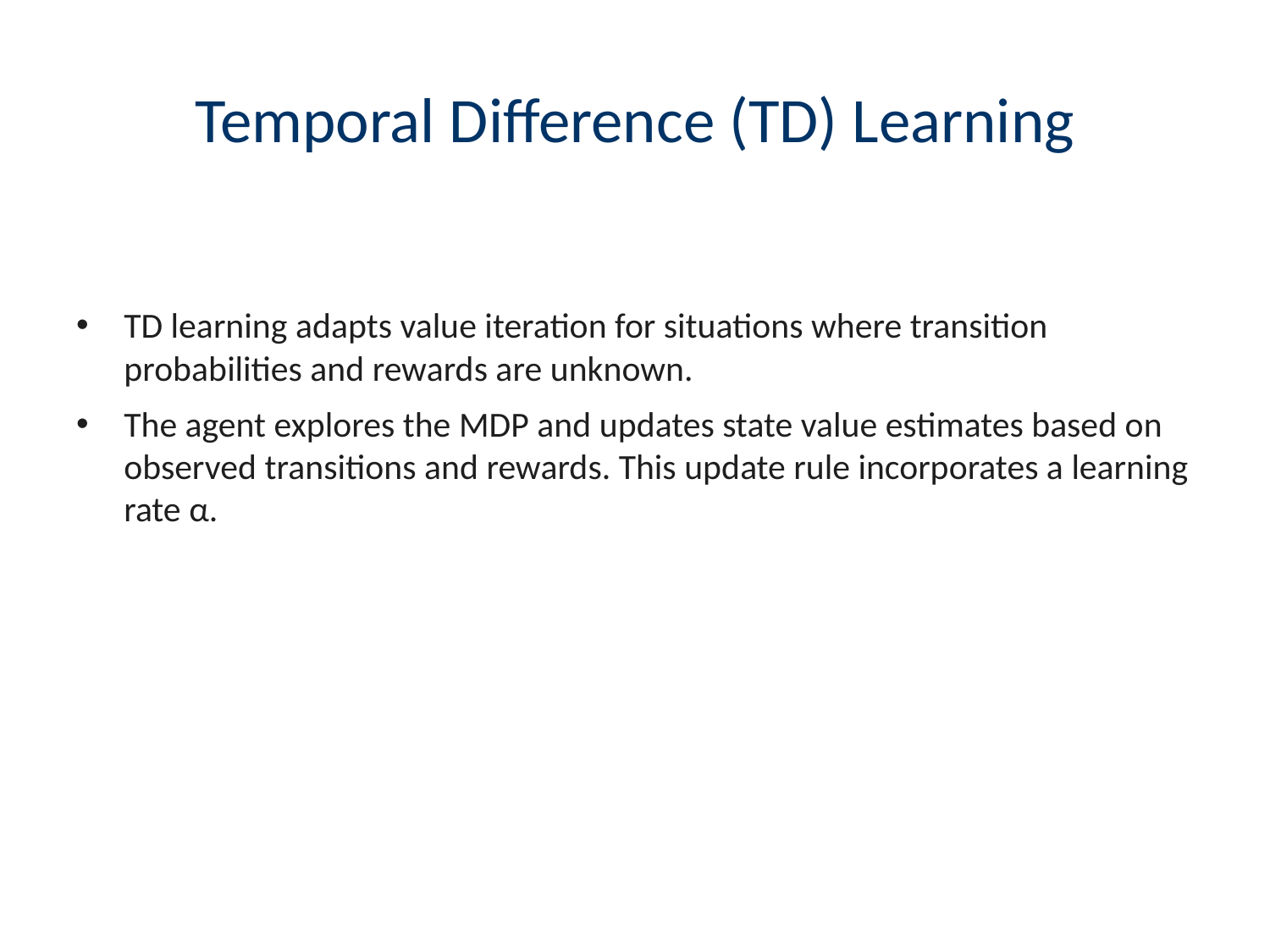

# Temporal Difference (TD) Learning

TD learning adapts value iteration for situations where transition probabilities and rewards are unknown.
The agent explores the MDP and updates state value estimates based on observed transitions and rewards. This update rule incorporates a learning rate α.